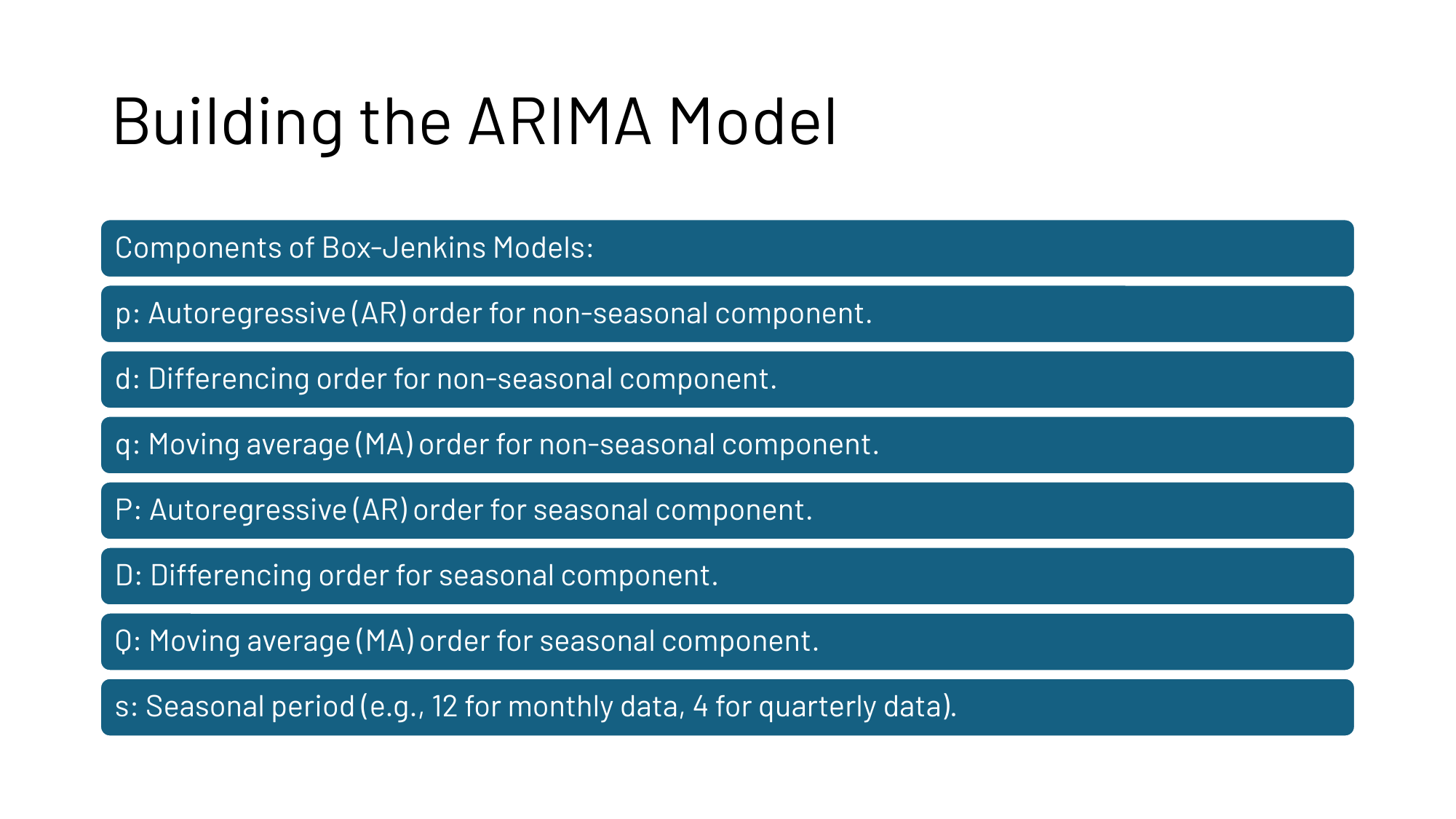

# Building the ARIMA Model
Components of Box-Jenkins Models:
p: Autoregressive (AR) order for non-seasonal component.
d: Differencing order for non-seasonal component.
q: Moving average (MA) order for non-seasonal component.
P: Autoregressive (AR) order for seasonal component.
D: Differencing order for seasonal component.
Q: Moving average (MA) order for seasonal component.
s: Seasonal period (e.g., 12 for monthly data, 4 for quarterly data).